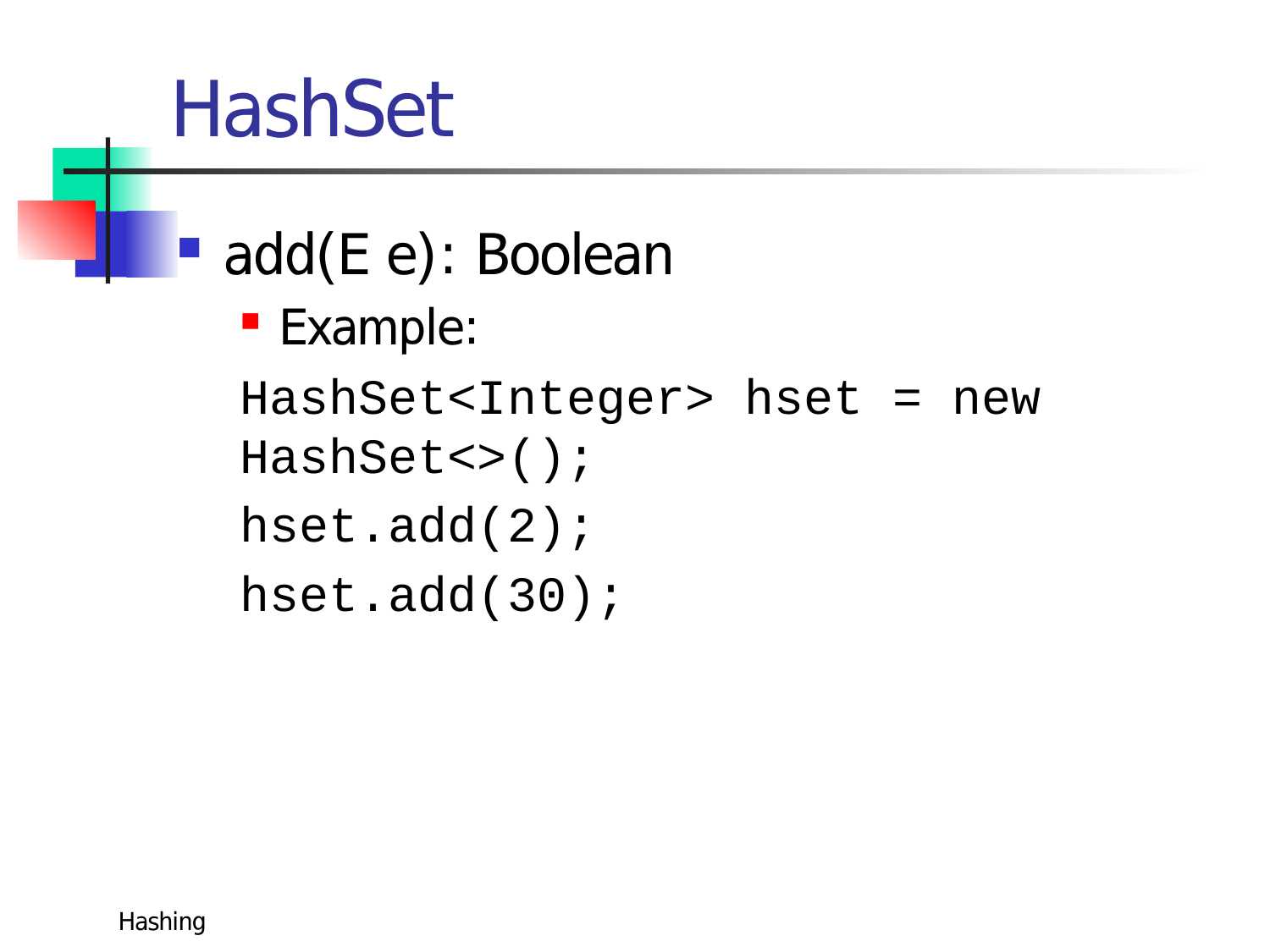

# HashSet
add(E e): Boolean
Example:
HashSet<Integer> hset = new HashSet<>();
hset.add(2);
hset.add(30);
Hashing